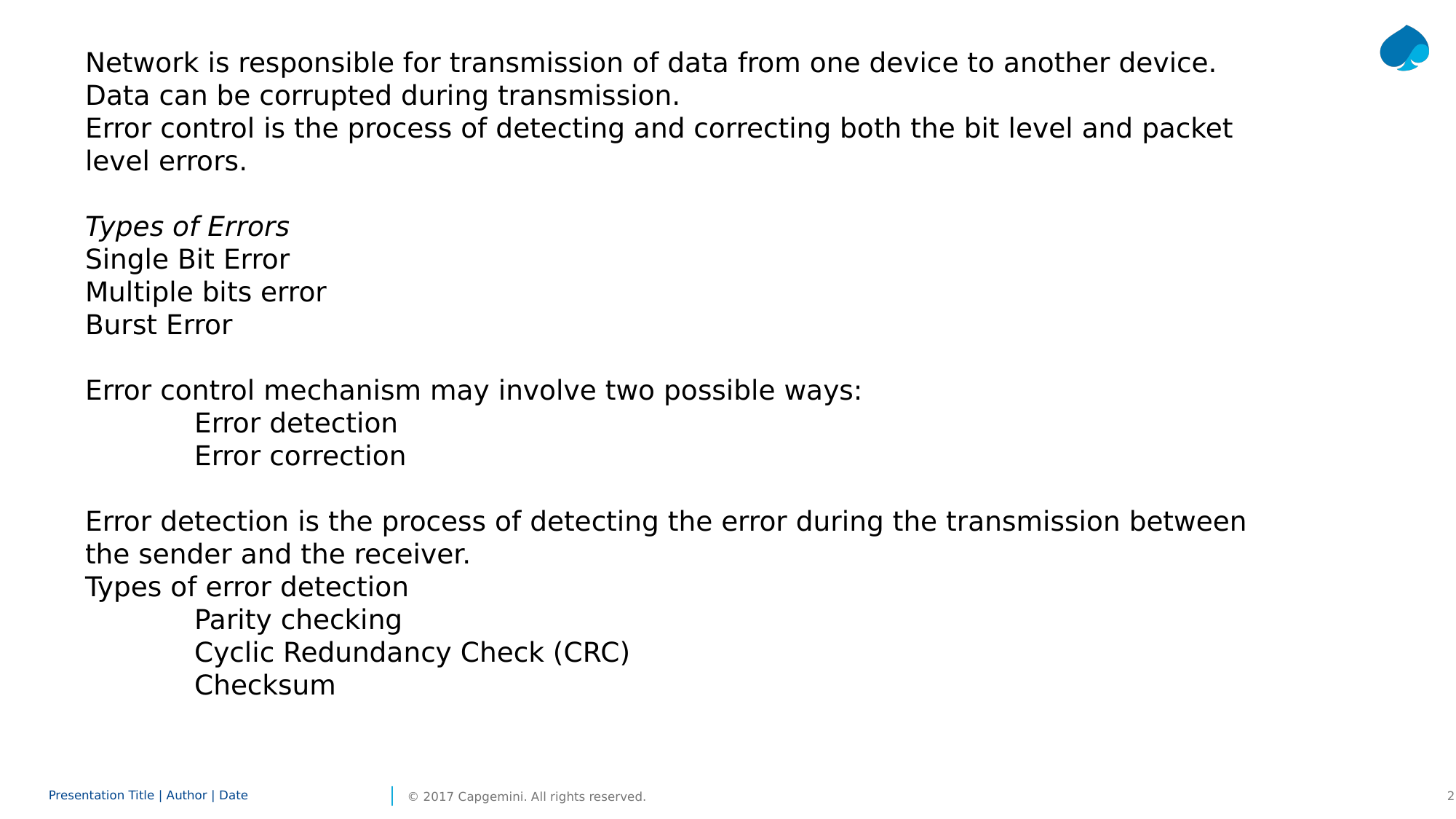

Network is responsible for transmission of data from one device to another device.
Data can be corrupted during transmission.
Error control is the process of detecting and correcting both the bit level and packet level errors.

Types of Errors
Single Bit Error
Multiple bits error
Burst Error

Error control mechanism may involve two possible ways:
	Error detection
	Error correction

Error detection is the process of detecting the error during the transmission between the sender and the receiver.
Types of error detection
	Parity checking
	Cyclic Redundancy Check (CRC)
	Checksum